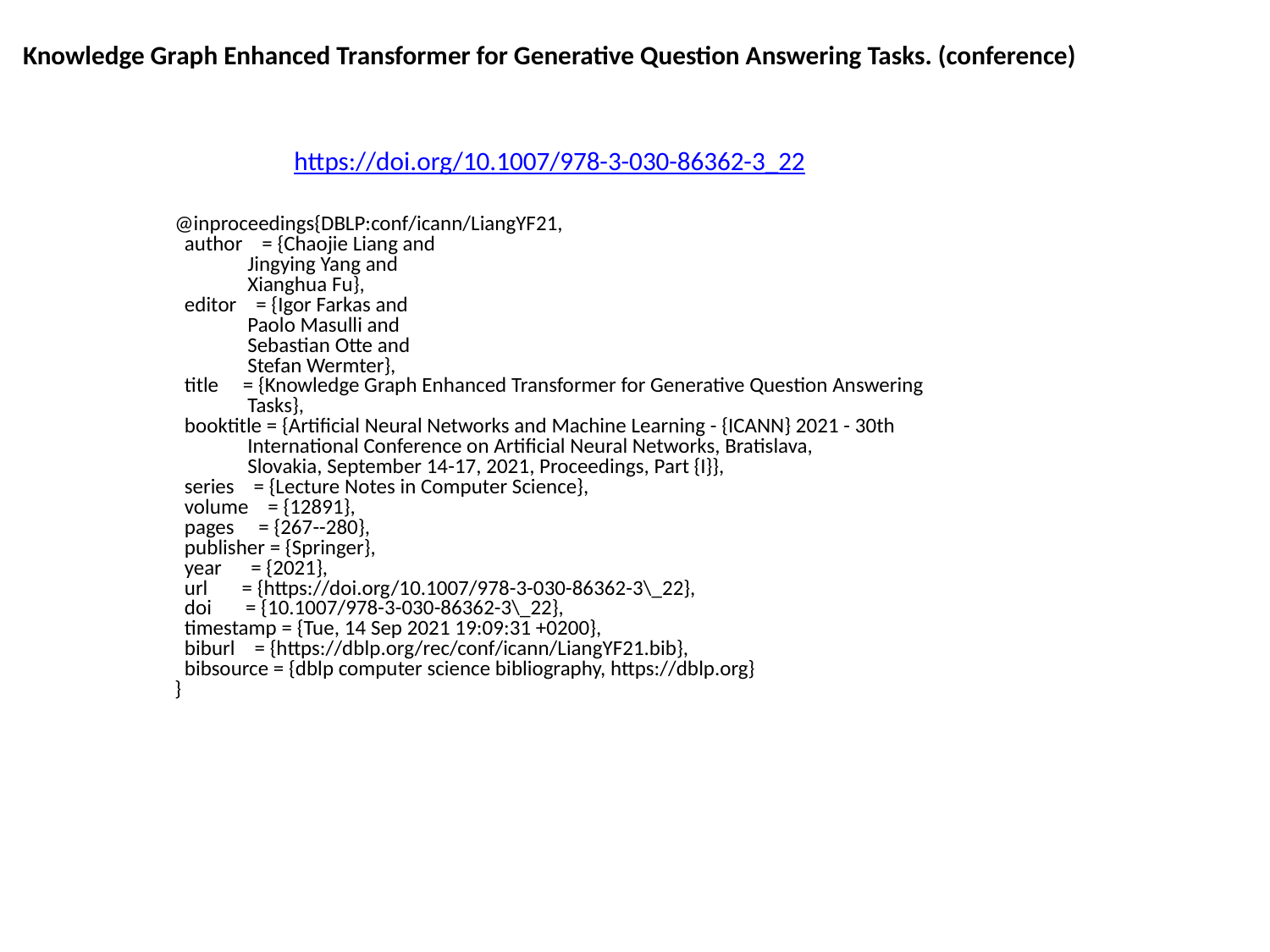

Knowledge Graph Enhanced Transformer for Generative Question Answering Tasks. (conference)

https://doi.org/10.1007/978-3-030-86362-3_22

@inproceedings{DBLP:conf/icann/LiangYF21,
  author    = {Chaojie Liang and
               Jingying Yang and
               Xianghua Fu},
  editor    = {Igor Farkas and
               Paolo Masulli and
               Sebastian Otte and
               Stefan Wermter},
  title     = {Knowledge Graph Enhanced Transformer for Generative Question Answering
               Tasks},
  booktitle = {Artificial Neural Networks and Machine Learning - {ICANN} 2021 - 30th
               International Conference on Artificial Neural Networks, Bratislava,
               Slovakia, September 14-17, 2021, Proceedings, Part {I}},
  series    = {Lecture Notes in Computer Science},
  volume    = {12891},
  pages     = {267--280},
  publisher = {Springer},
  year      = {2021},
  url       = {https://doi.org/10.1007/978-3-030-86362-3\_22},
  doi       = {10.1007/978-3-030-86362-3\_22},
  timestamp = {Tue, 14 Sep 2021 19:09:31 +0200},
  biburl    = {https://dblp.org/rec/conf/icann/LiangYF21.bib},
  bibsource = {dblp computer science bibliography, https://dblp.org}
}